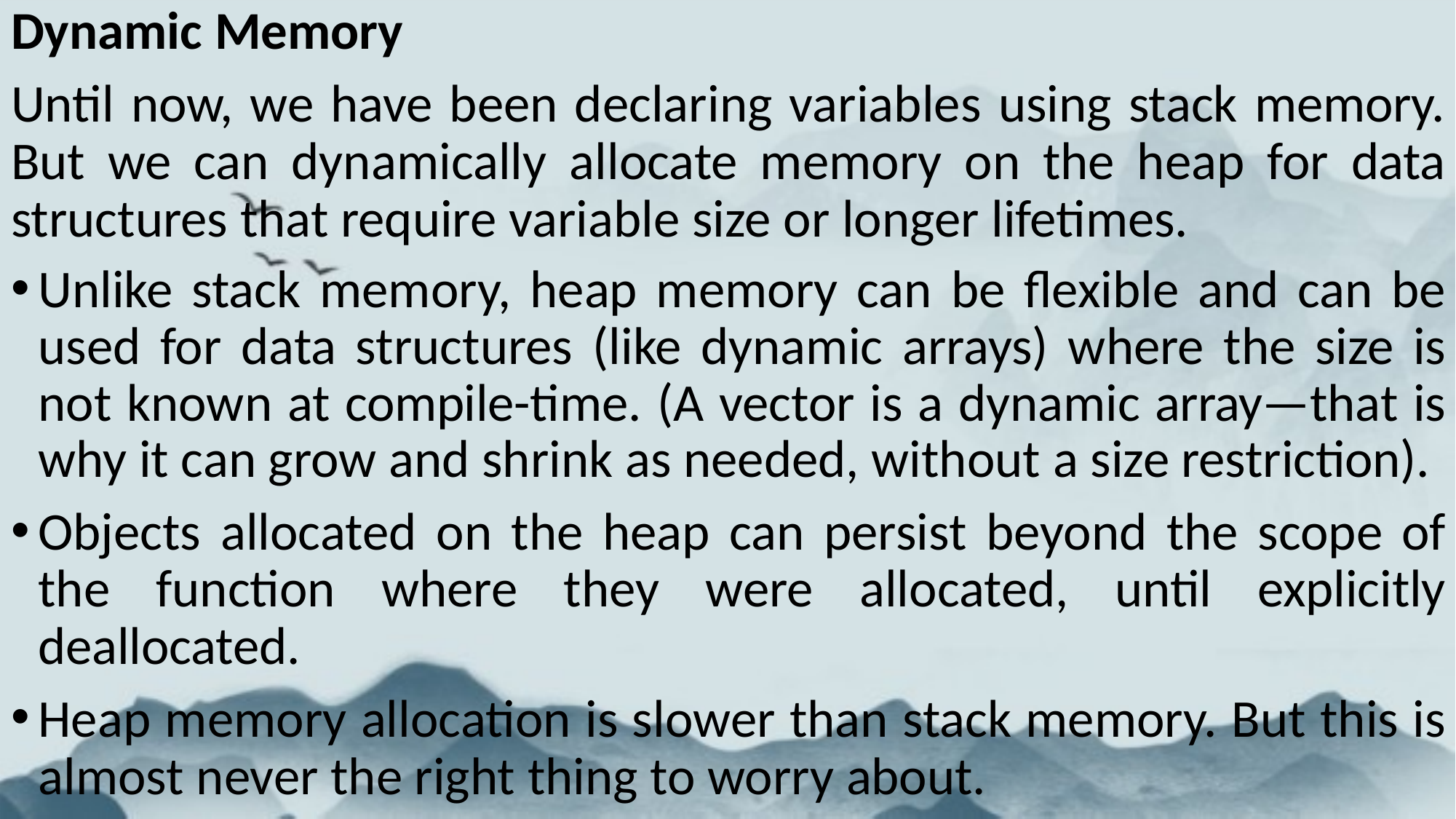

Dynamic Memory
Until now, we have been declaring variables using stack memory. But we can dynamically allocate memory on the heap for data structures that require variable size or longer lifetimes.
Unlike stack memory, heap memory can be flexible and can be used for data structures (like dynamic arrays) where the size is not known at compile-time. (A vector is a dynamic array—that is why it can grow and shrink as needed, without a size restriction).
Objects allocated on the heap can persist beyond the scope of the  function  where  they  were  allocated,  until  explicitly deallocated.
Heap memory allocation is slower than stack memory. But this is almost never the right thing to worry about.